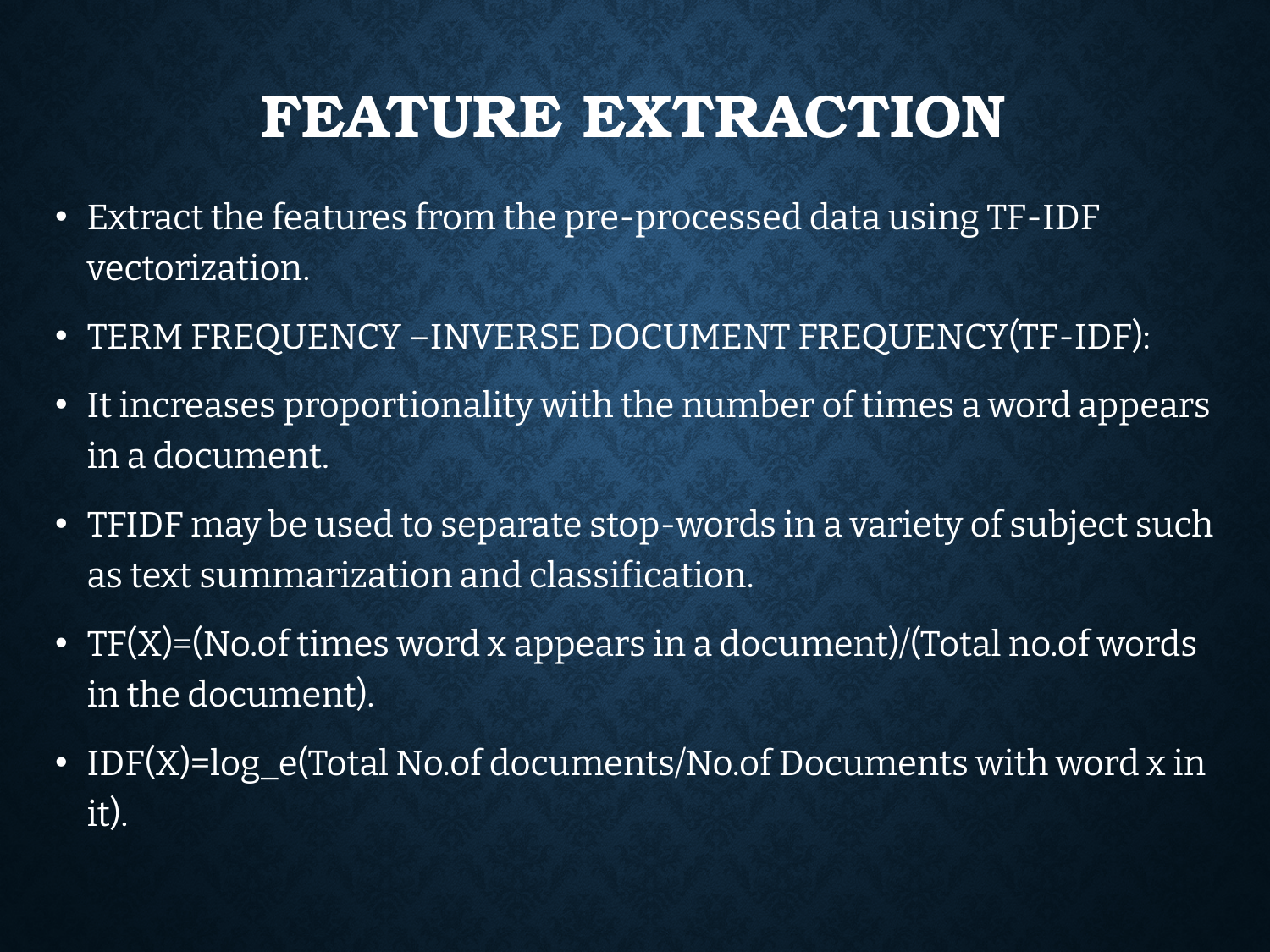

# Feature extraction
Extract the features from the pre-processed data using TF-IDF vectorization.
TERM FREQUENCY –INVERSE DOCUMENT FREQUENCY(TF-IDF):
It increases proportionality with the number of times a word appears in a document.
TFIDF may be used to separate stop-words in a variety of subject such as text summarization and classification.
TF(X)=(No.of times word x appears in a document)/(Total no.of words in the document).
IDF(X)=log_e(Total No.of documents/No.of Documents with word x in it).